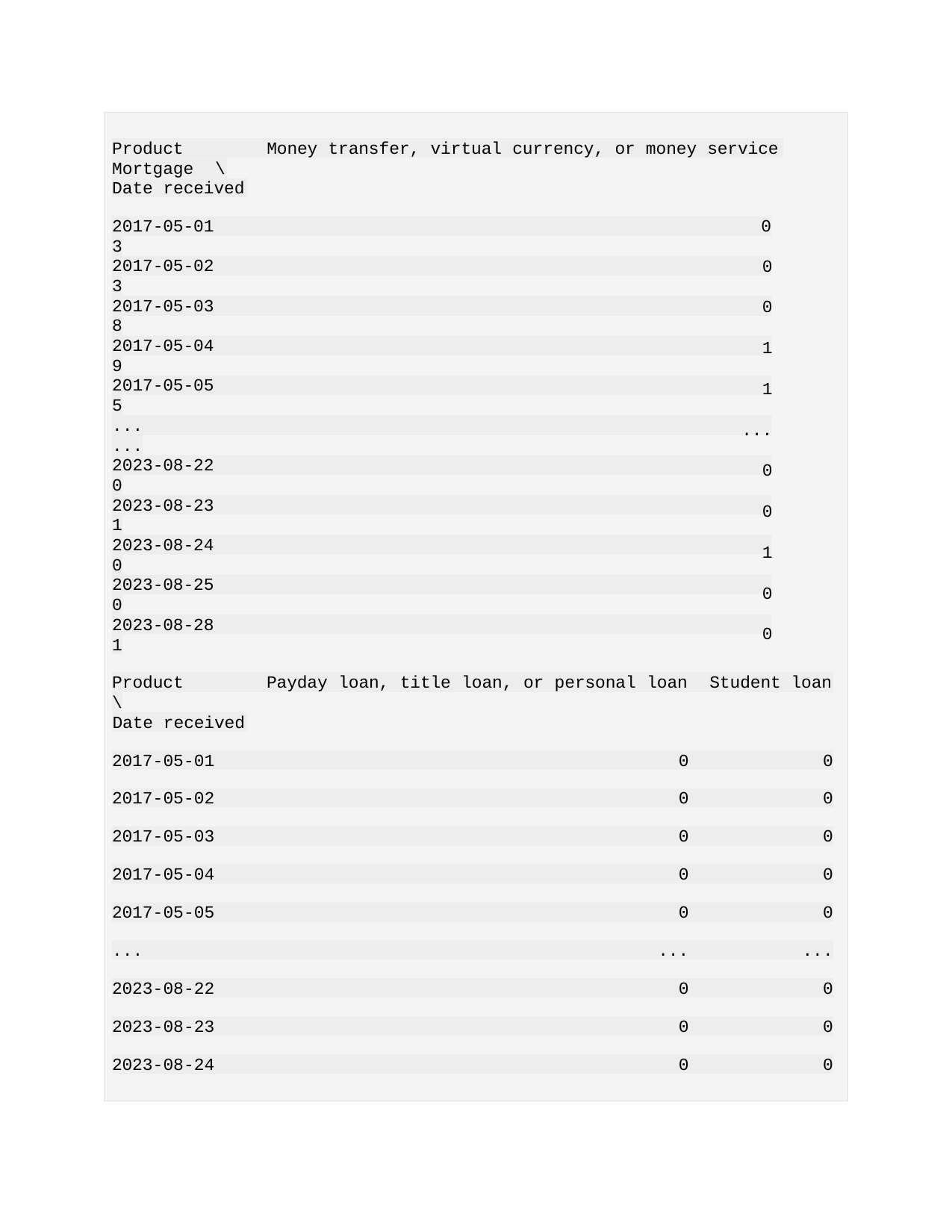

Product	Money transfer, virtual currency, or money service
Mortgage	\
Date received
2017-05-01
3
2017-05-02
3
2017-05-03
8
2017-05-04
9
2017-05-05
5
...
...
2023-08-22
0
2023-08-23
1
2023-08-24
0
2023-08-25
0
2023-08-28
1
0

0

0

1

1

...

0

0

1

0

0

Product
Payday loan, title loan, or personal loan	Student loan

\

Date received
2017-05-01	0	0
2017-05-02	0	0
2017-05-03	0	0
2017-05-04	0	0
2017-05-05	0	0
...	...	...
2023-08-22	0	0
2023-08-23	0	0
2023-08-24	0	0